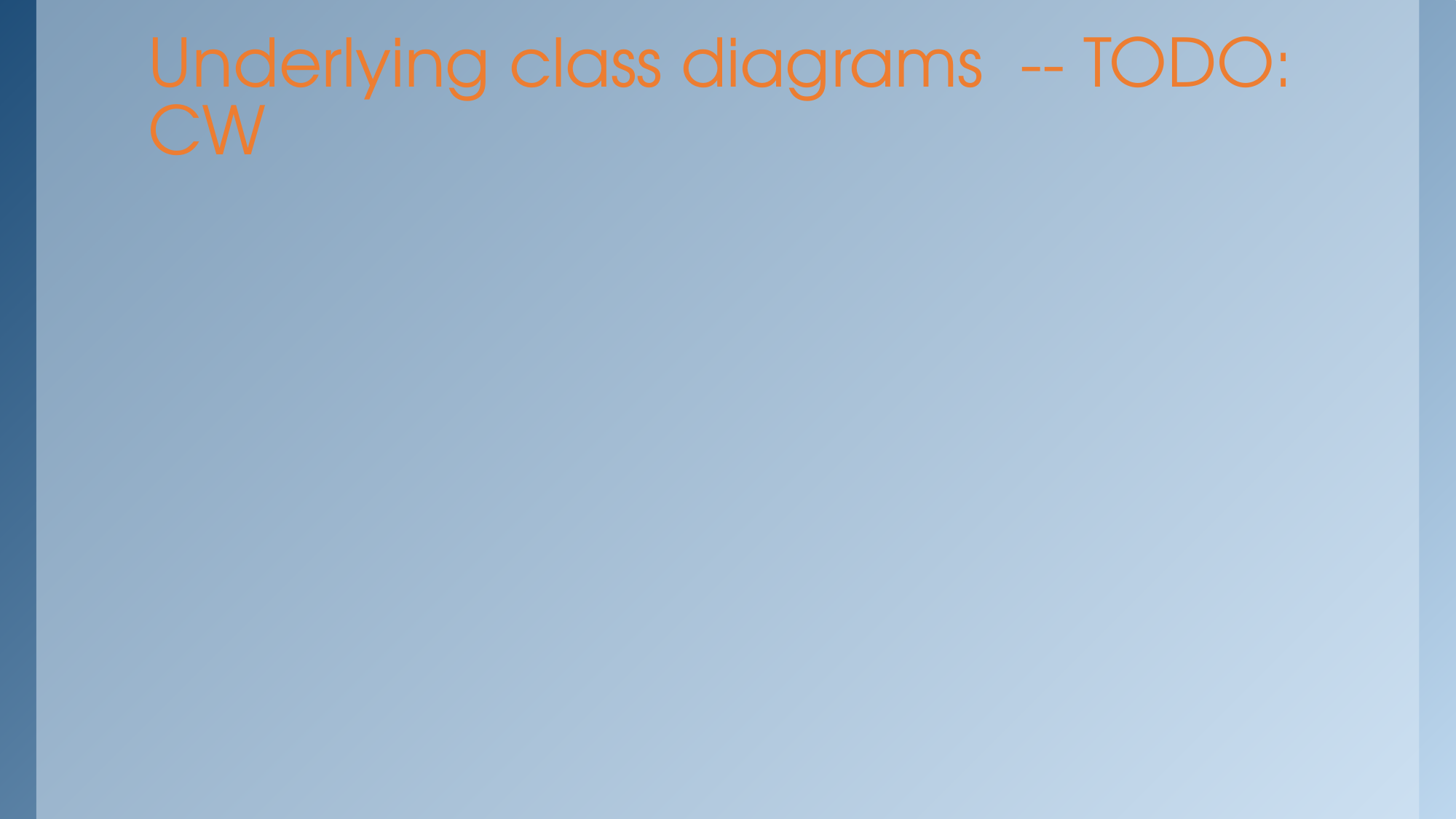

# Underlying class diagrams  -- TODO: CW